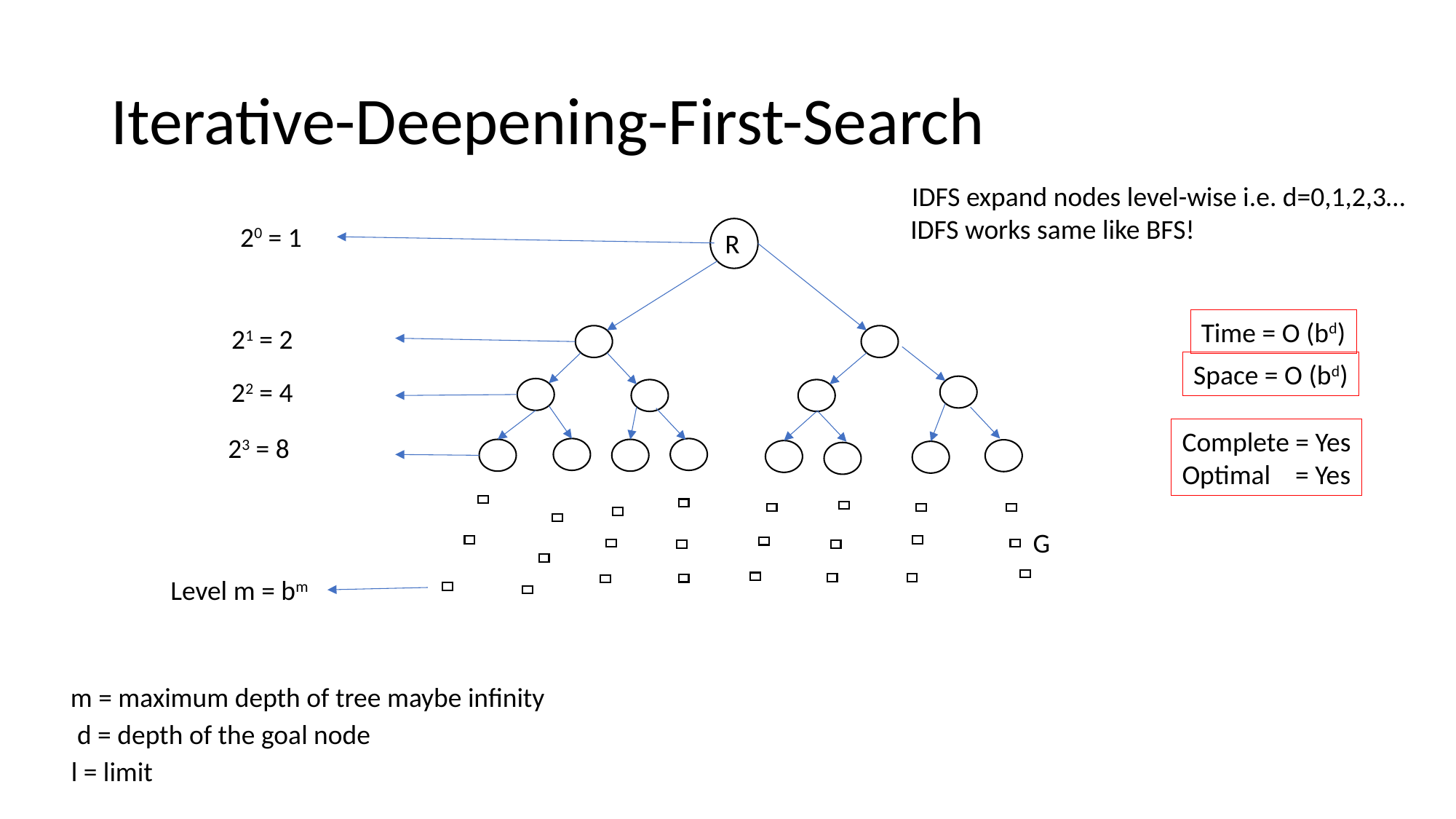

# Iterative-Deepening-First-Search
IDFS expand nodes level-wise i.e. d=0,1,2,3…
IDFS works same like BFS!
20 = 1

R
Time = O (bd)
21 = 2

Space = O (bd)
22 = 4

Complete = Yes
Optimal    = Yes
23 = 8

G

Level m = bm

m = maximum depth of tree maybe infinity
d = depth of the goal node
l = limit